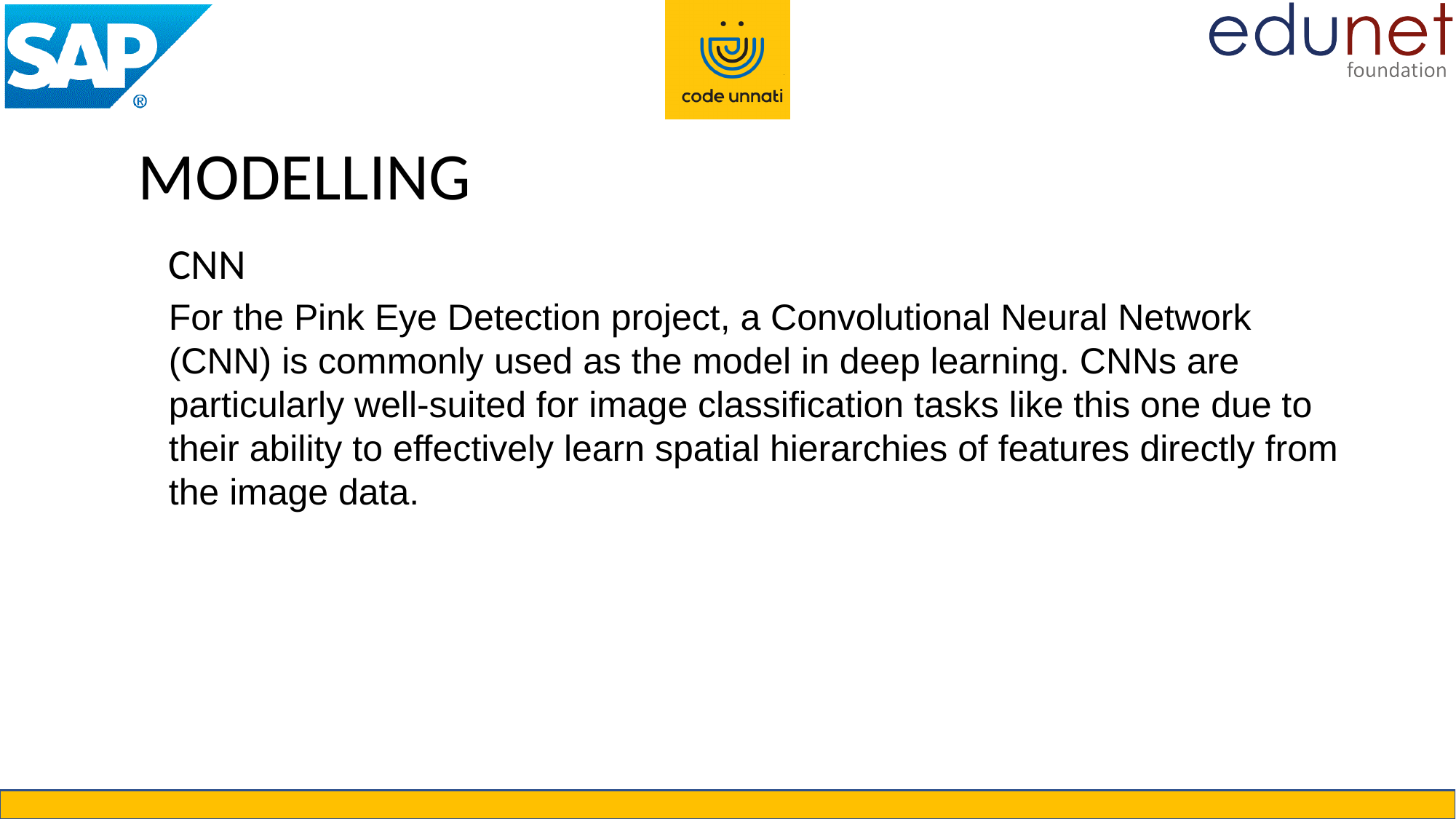

MODELLING
CNN
For the Pink Eye Detection project, a Convolutional Neural Network (CNN) is commonly used as the model in deep learning. CNNs are particularly well-suited for image classification tasks like this one due to their ability to effectively learn spatial hierarchies of features directly from the image data.